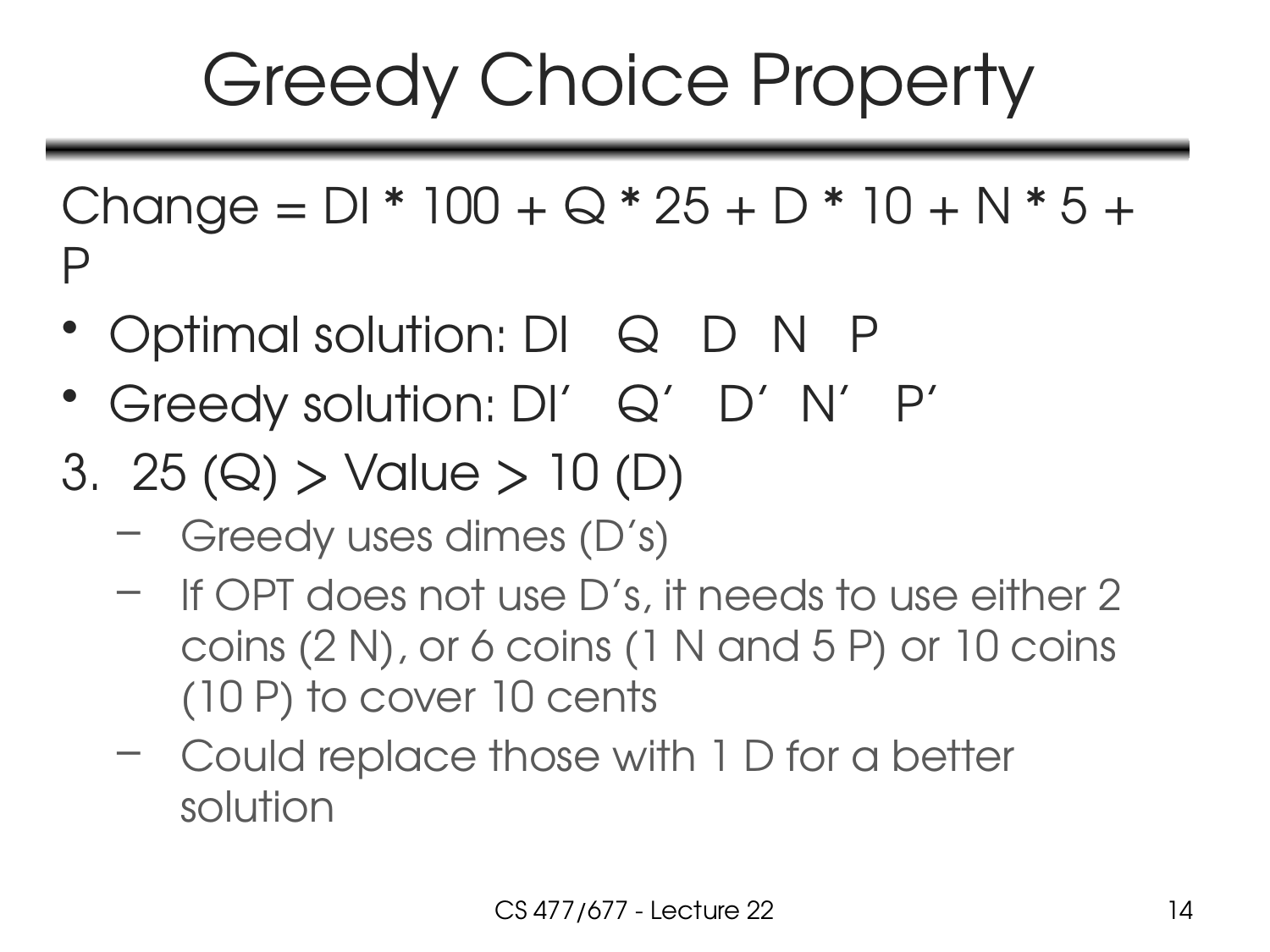

# Greedy Choice Property
Change = Dl * 100 + Q * 25 + D * 10 + N * 5 + P
Optimal solution: Dl	Q   D	  N   P
Greedy solution: Dl’	Q’   D’  N’   P’
25 (Q) > Value > 10 (D)
Greedy uses dimes (D’s)
If OPT does not use D’s, it needs to use either 2 coins (2 N), or 6 coins (1 N and 5 P) or 10 coins (10 P) to cover 10 cents
Could replace those with 1 D for a better solution
CS 477/677 - Lecture 22
14